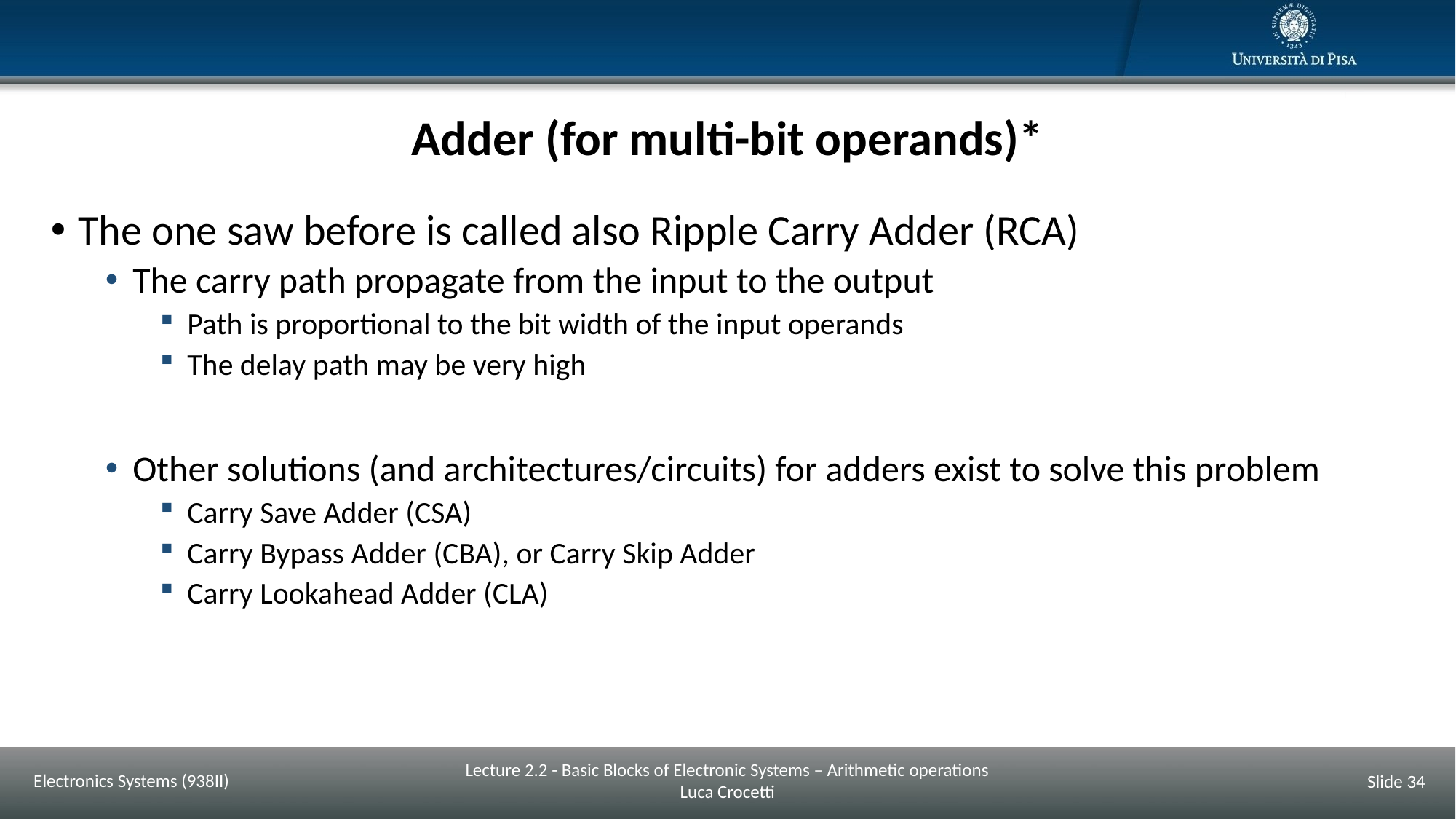

# Adder (for multi-bit operands)*
The one saw before is called also Ripple Carry Adder (RCA)
The carry path propagate from the input to the output
Path is proportional to the bit width of the input operands
The delay path may be very high

Other solutions (and architectures/circuits) for adders exist to solve this problem
Carry Save Adder (CSA)
Carry Bypass Adder (CBA), or Carry Skip Adder
Carry Lookahead Adder (CLA)